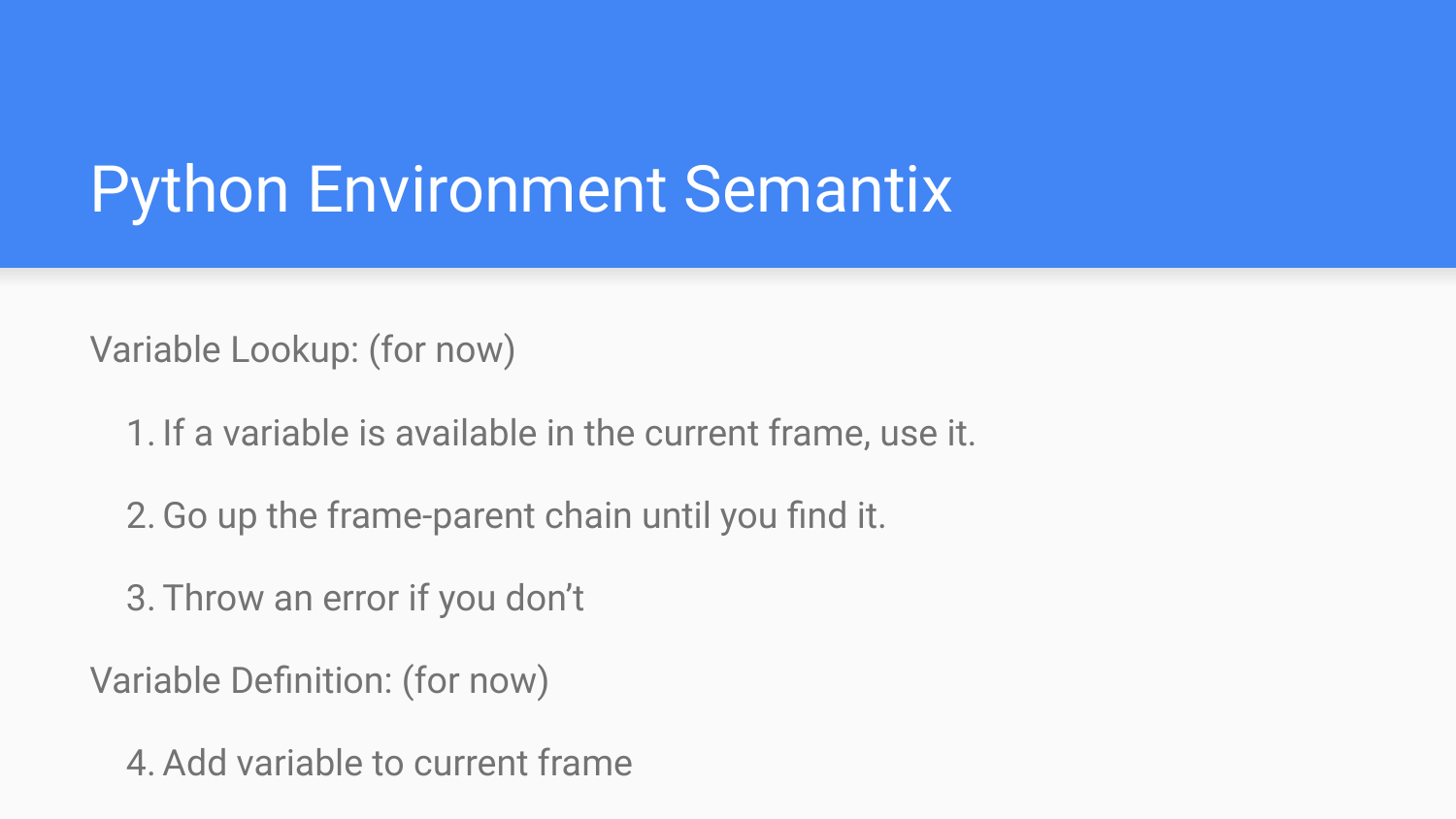

# Python Environment Semantix
Variable Lookup: (for now)
If a variable is available in the current frame, use it.
Go up the frame-parent chain until you find it.
Throw an error if you don’t
Variable Definition: (for now)
Add variable to current frame